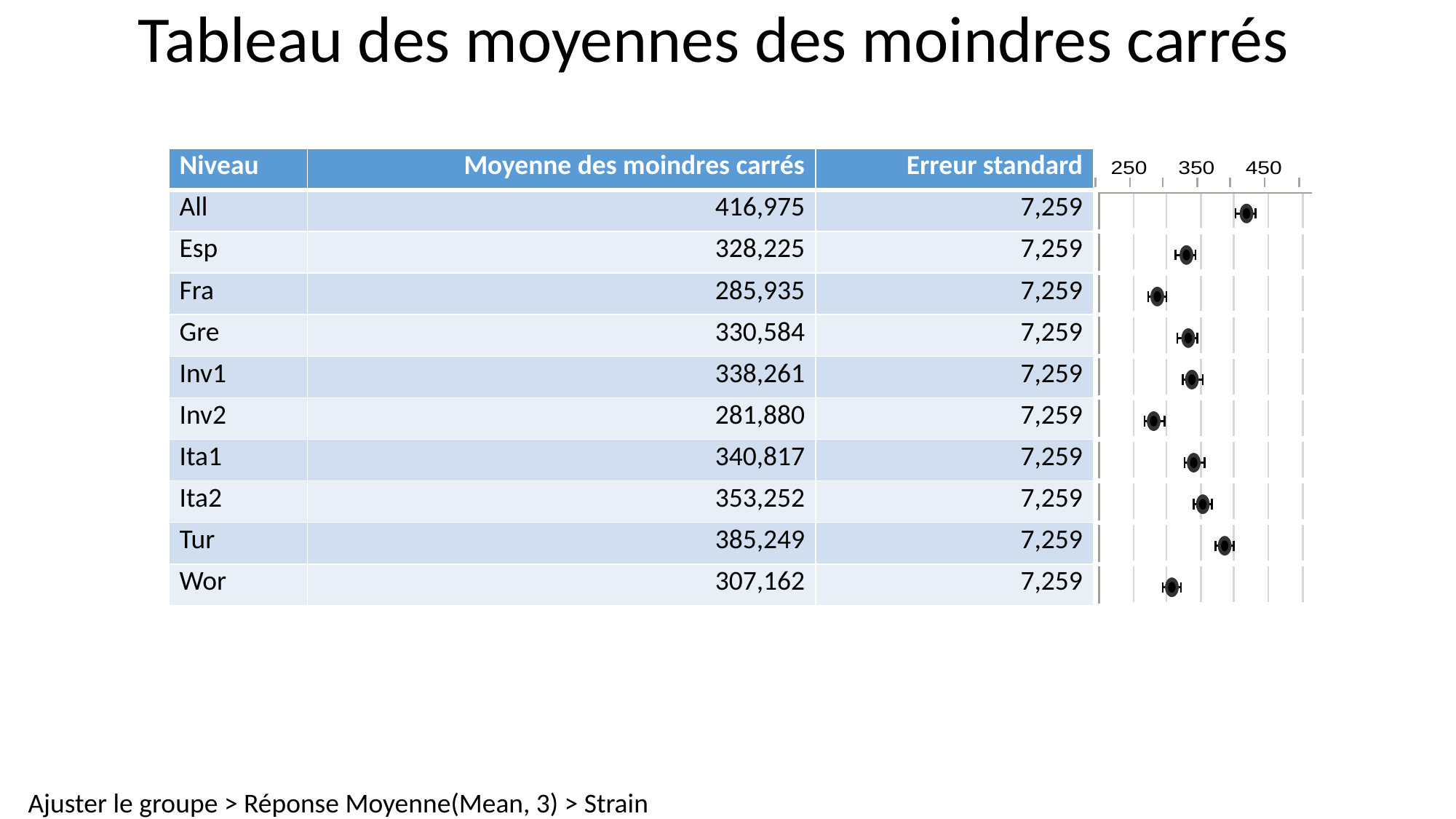

# Tableau des moyennes des moindres carrés
| Niveau | Moyenne des moindres carrés | Erreur standard |  |
| --- | --- | --- | --- |
| All | 416,975 | 7,259 |  |
| Esp | 328,225 | 7,259 |  |
| Fra | 285,935 | 7,259 |  |
| Gre | 330,584 | 7,259 |  |
| Inv1 | 338,261 | 7,259 |  |
| Inv2 | 281,880 | 7,259 |  |
| Ita1 | 340,817 | 7,259 |  |
| Ita2 | 353,252 | 7,259 |  |
| Tur | 385,249 | 7,259 |  |
| Wor | 307,162 | 7,259 |  |
Ajuster le groupe > Réponse Moyenne(Mean, 3) > Strain